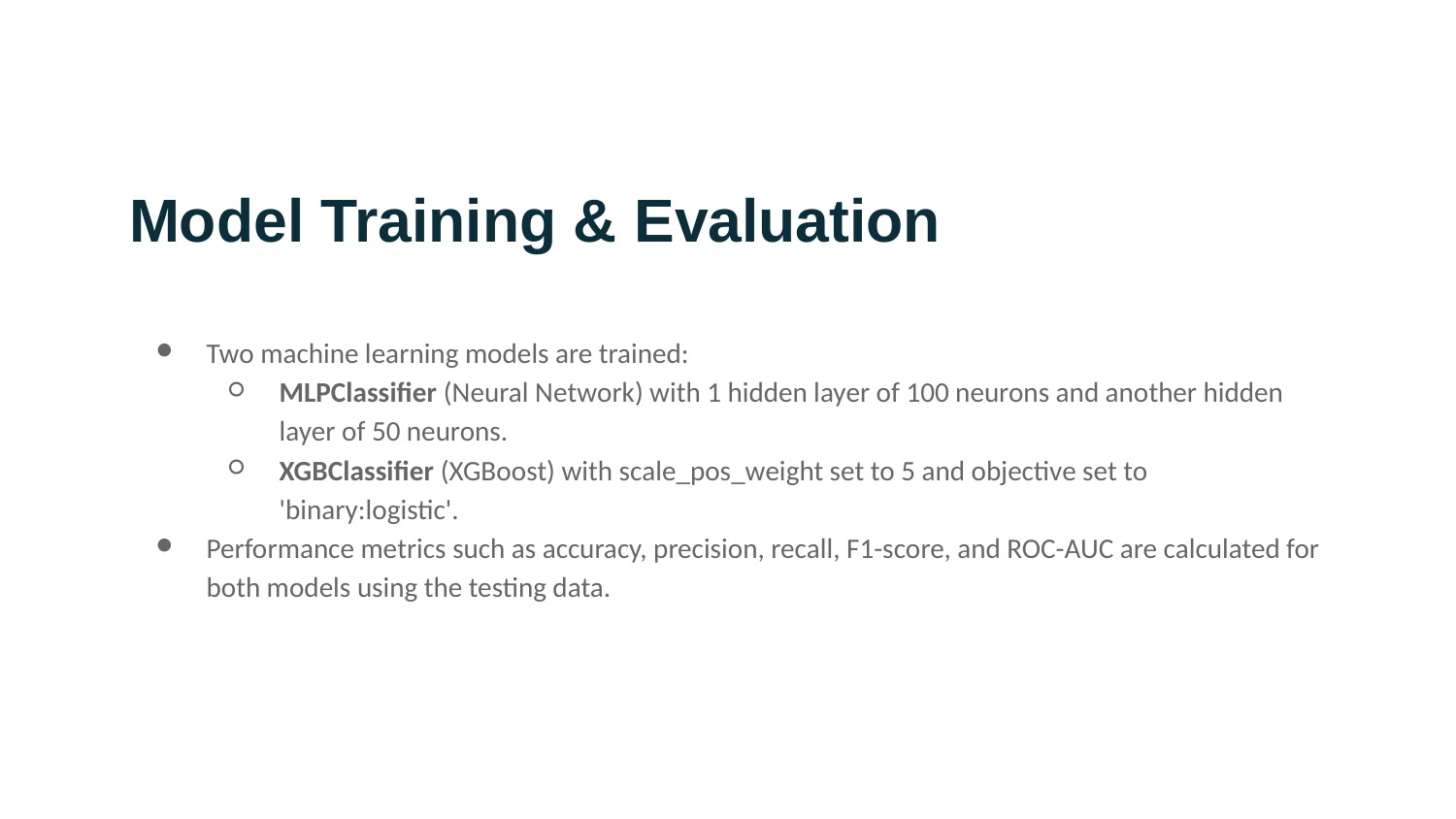

Model Training & Evaluation

Two machine learning models are trained:
MLPClassifier (Neural Network) with 1 hidden layer of 100 neurons and another hidden layer of 50 neurons.
XGBClassifier (XGBoost) with scale_pos_weight set to 5 and objective set to 'binary:logistic'.
Performance metrics such as accuracy, precision, recall, F1-score, and ROC-AUC are calculated for both models using the testing data.